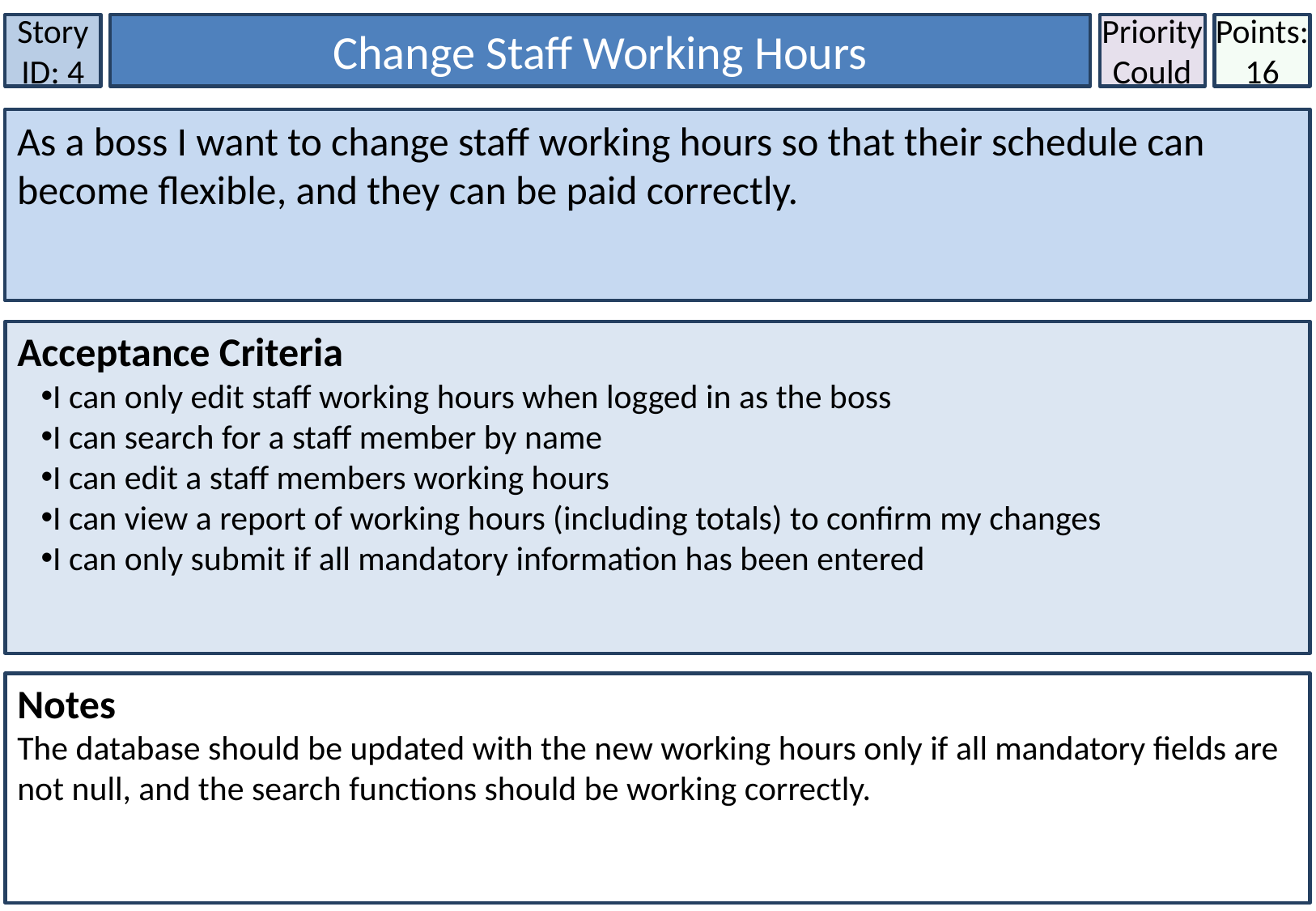

Story ID: 4
Change Staff Working Hours
Priority
Could
Points:
16
As a boss I want to change staff working hours so that their schedule can become flexible, and they can be paid correctly.
Acceptance Criteria
I can only edit staff working hours when logged in as the boss
I can search for a staff member by name
I can edit a staff members working hours
I can view a report of working hours (including totals) to confirm my changes
I can only submit if all mandatory information has been entered
Notes
The database should be updated with the new working hours only if all mandatory fields are not null, and the search functions should be working correctly.